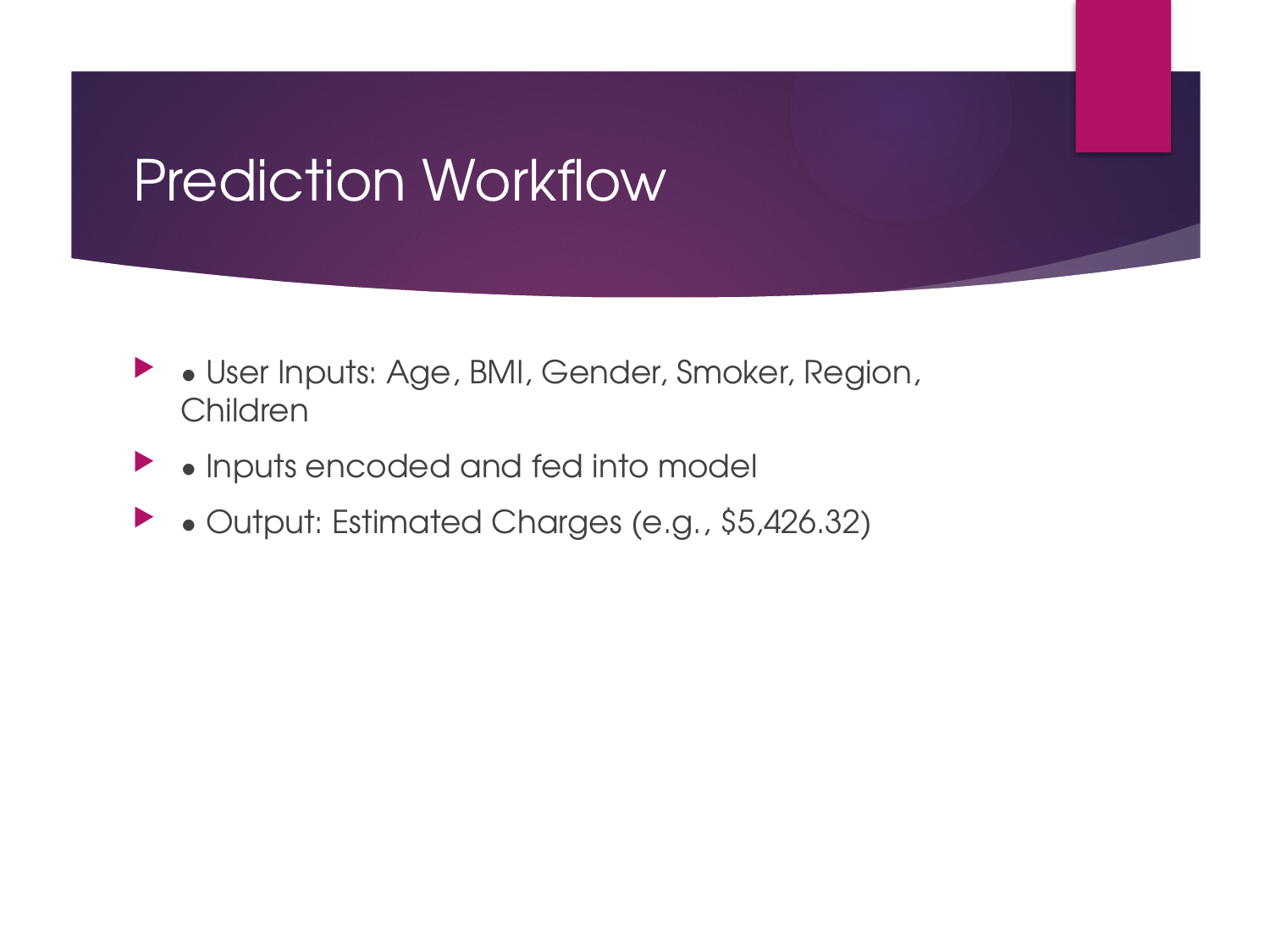

# Prediction Workflow
• User Inputs: Age, BMI, Gender, Smoker, Region, Children
• Inputs encoded and fed into model
• Output: Estimated Charges (e.g., $5,426.32)